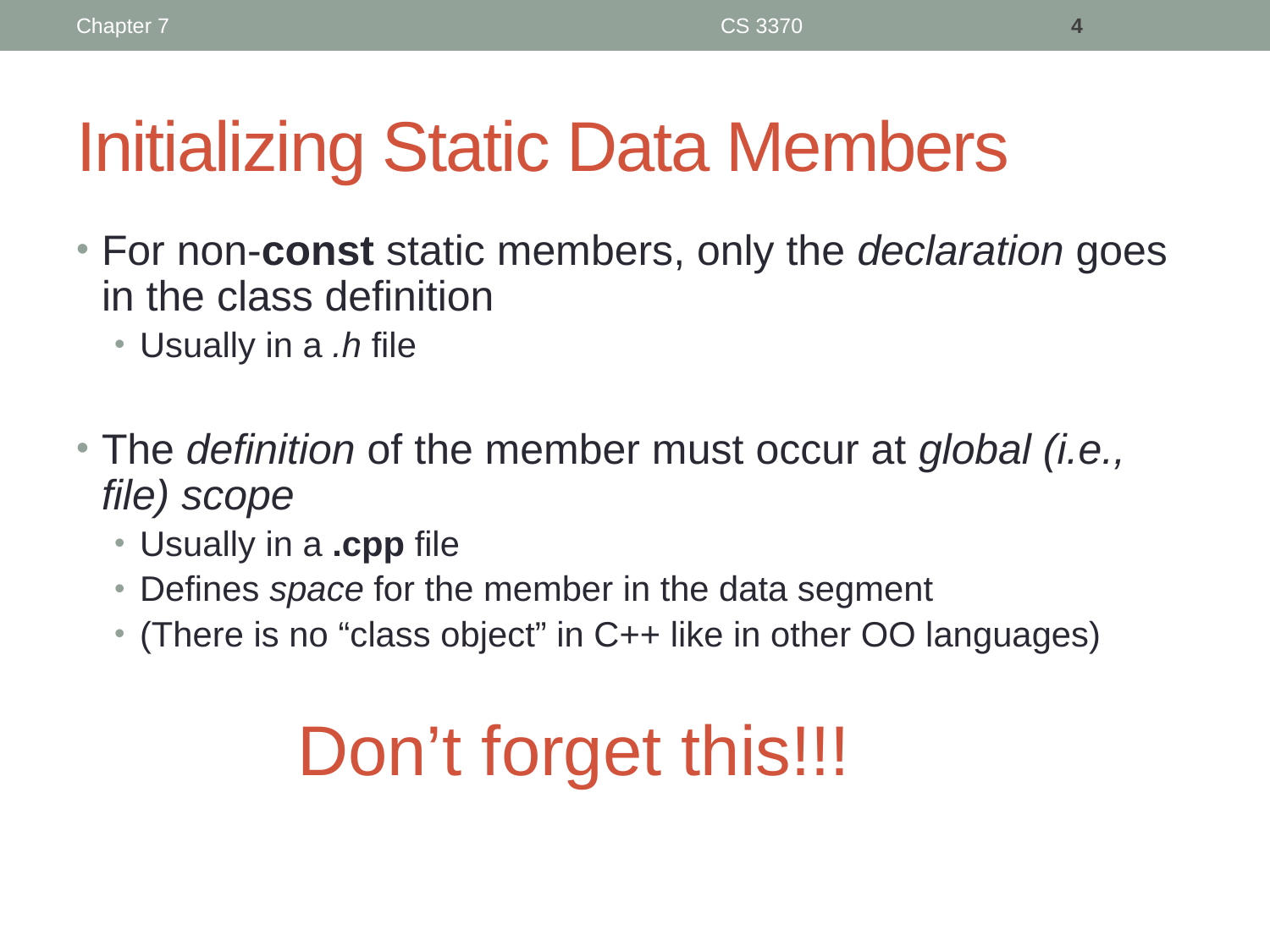

Chapter 7
CS 3370
4
# Initializing Static Data Members
For non-const static members, only the declaration goes in the class definition
Usually in a .h file

The definition of the member must occur at global (i.e., file) scope
Usually in a .cpp file
Defines space for the member in the data segment
(There is no “class object” in C++ like in other OO languages)
Don’t forget this!!!